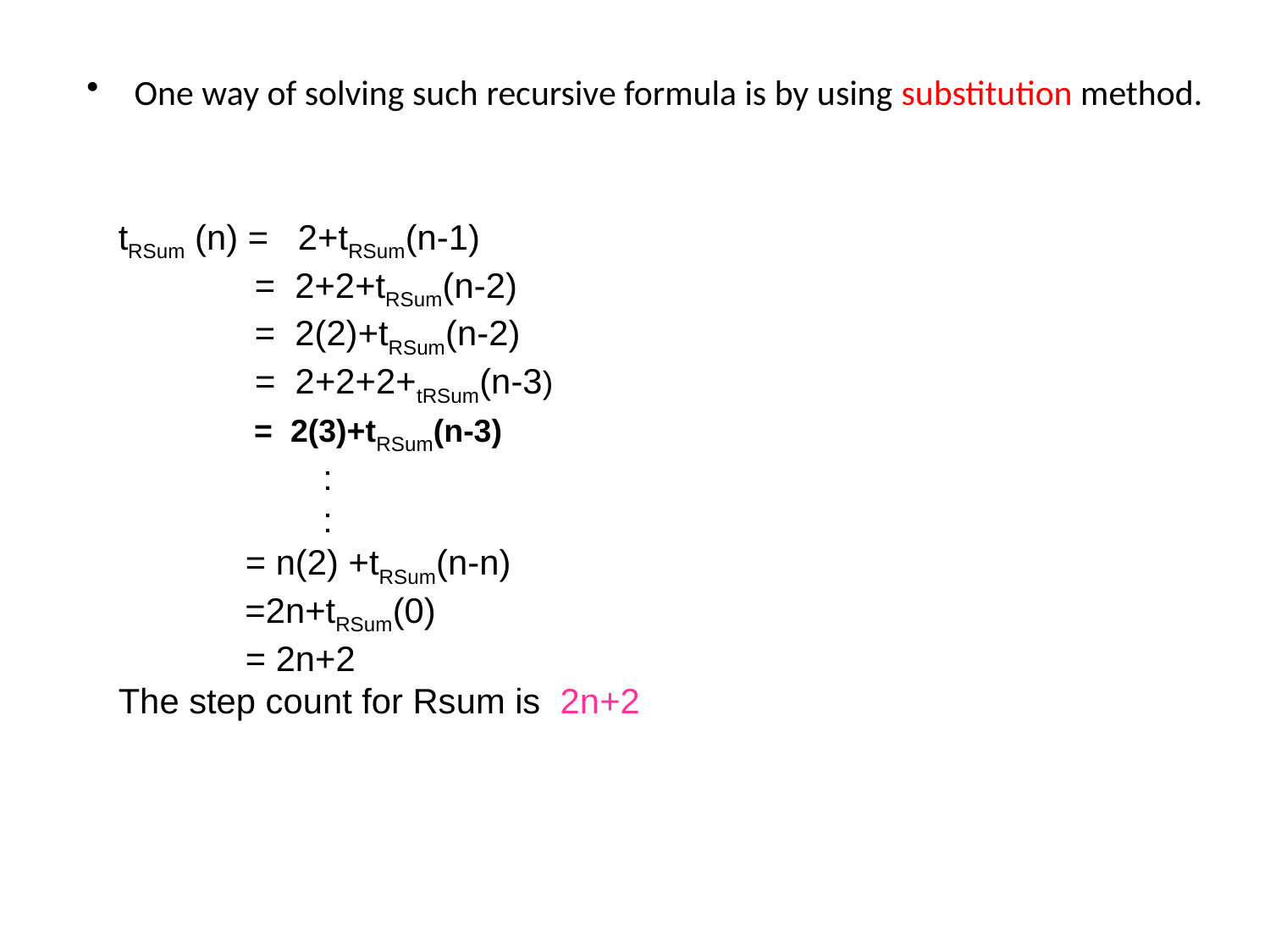

One way of solving such recursive formula is by using substitution method.
tRSum (n) =   2+tRSum(n-1)
              =  2+2+tRSum(n-2)
              =  2(2)+tRSum(n-2)
	 =  2+2+2+tRSum(n-3)
	 =  2(3)+tRSum(n-3)
                     :
                     :
	= n(2) +tRSum(n-n)
             =2n+tRSum(0)
	= 2n+2
The step count for Rsum is  2n+2